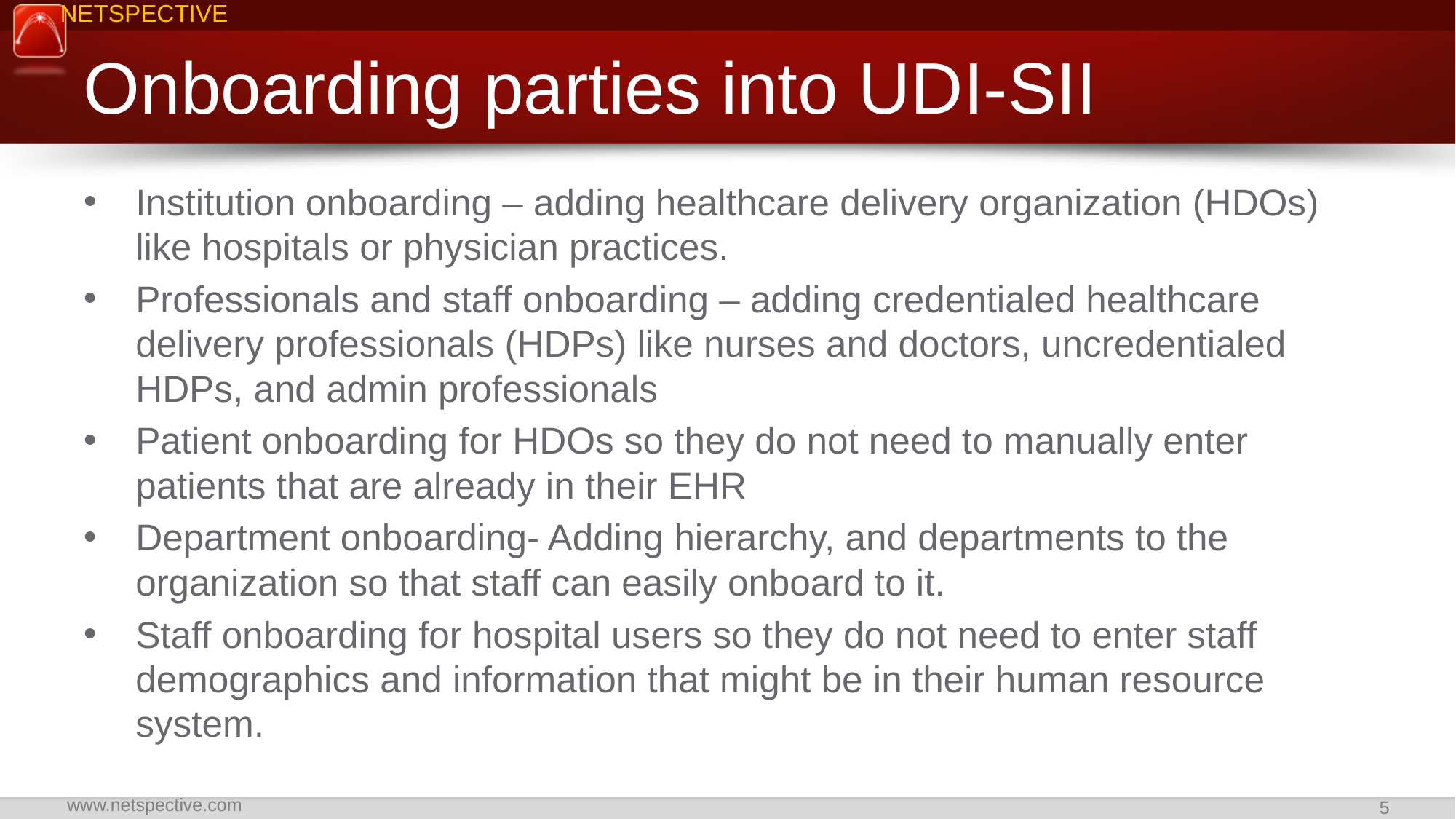

# Onboarding parties into UDI-SII
Institution onboarding – adding healthcare delivery organization (HDOs) like hospitals or physician practices.
Professionals and staff onboarding – adding credentialed healthcare delivery professionals (HDPs) like nurses and doctors, uncredentialed HDPs, and admin professionals
Patient onboarding for HDOs so they do not need to manually enter patients that are already in their EHR
Department onboarding- Adding hierarchy, and departments to the organization so that staff can easily onboard to it.
Staff onboarding for hospital users so they do not need to enter staff demographics and information that might be in their human resource system.